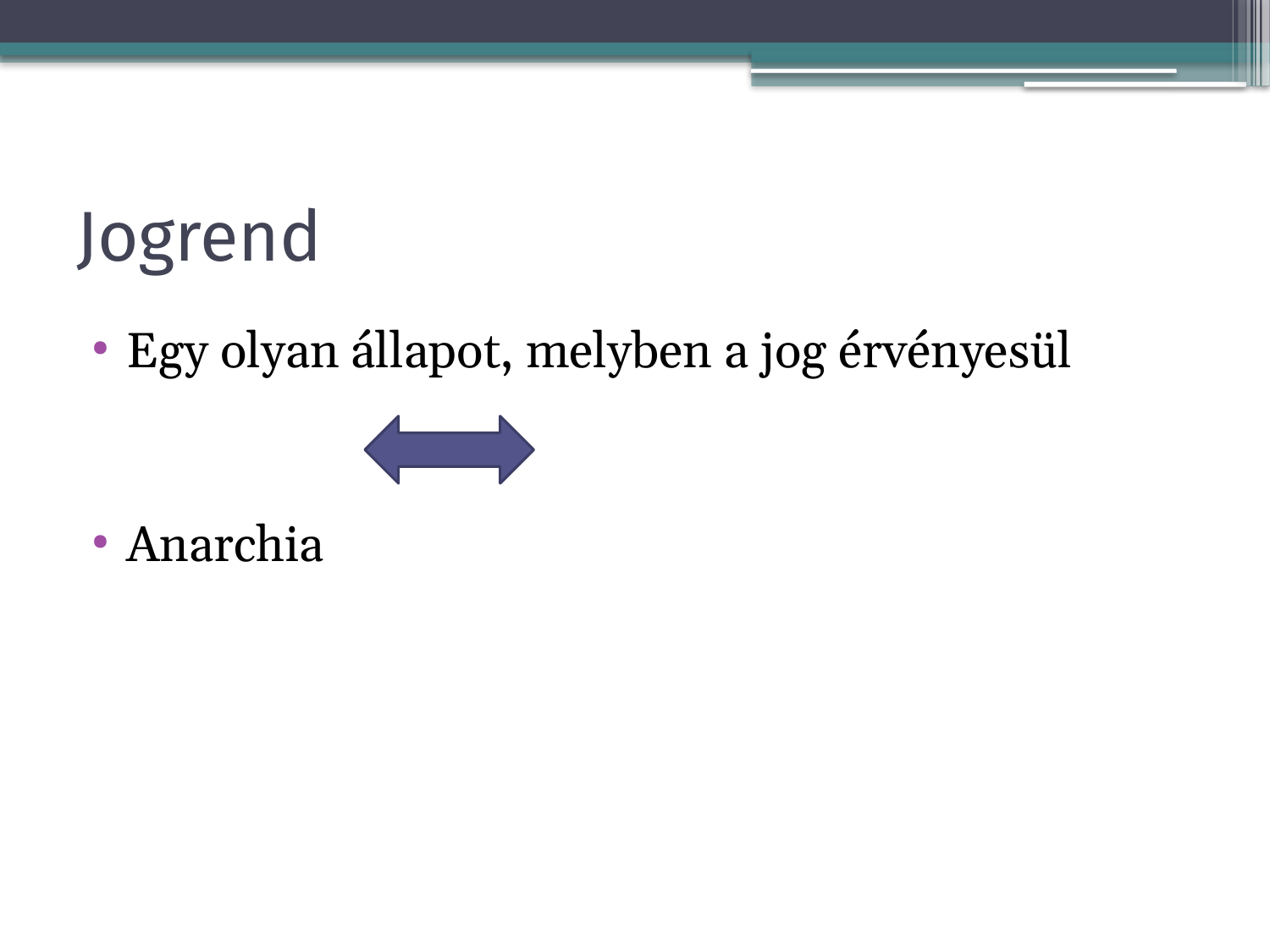

# Jogrend
Egy olyan állapot, melyben a jog érvényesül

Anarchia